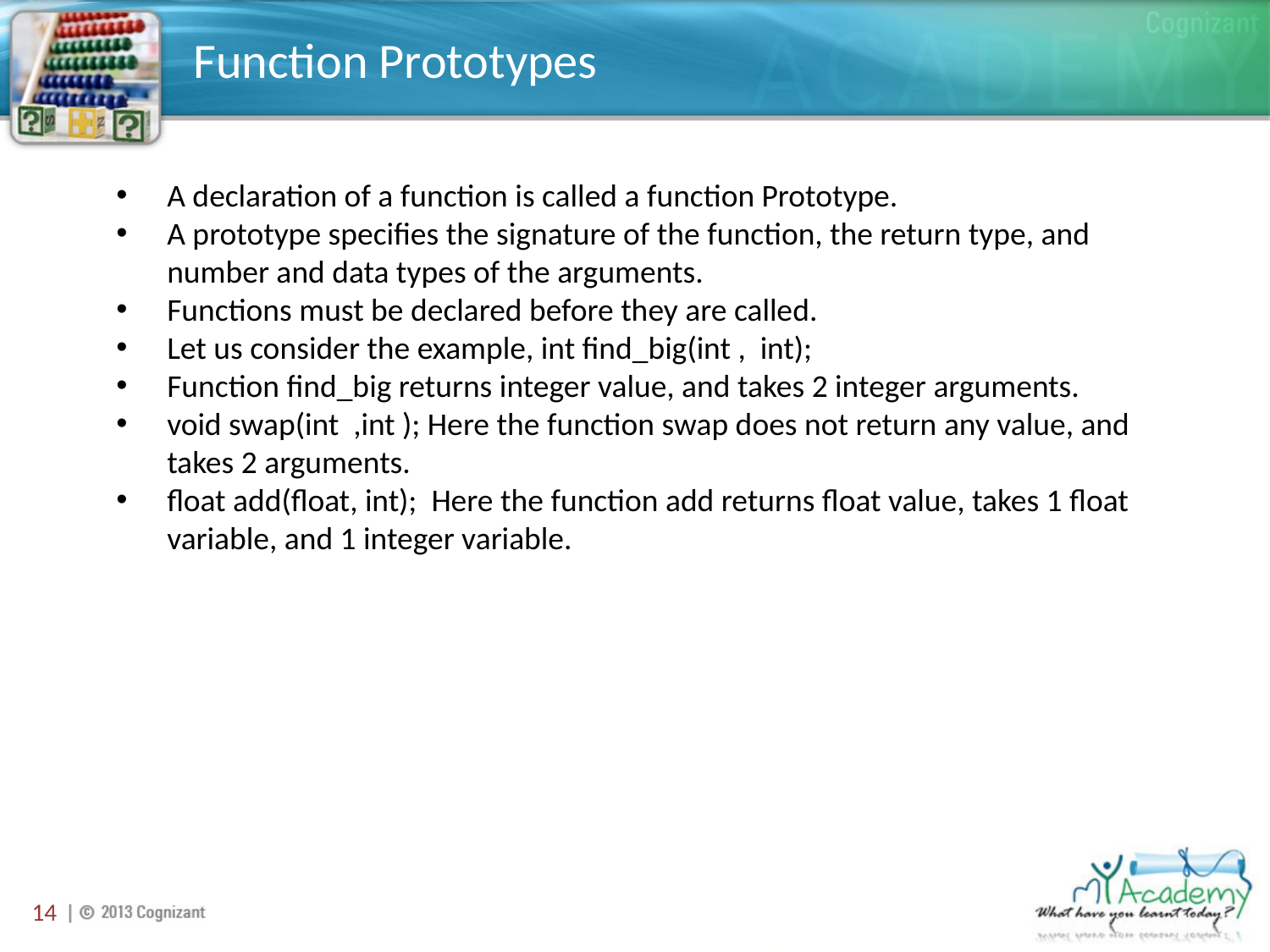

# Function Prototypes
A declaration of a function is called a function Prototype.
A prototype specifies the signature of the function, the return type, and number and data types of the arguments.
Functions must be declared before they are called.
Let us consider the example, int find_big(int ,  int);
Function find_big returns integer value, and takes 2 integer arguments.
void swap(int  ,int ); Here the function swap does not return any value, and takes 2 arguments.
float add(float, int);  Here the function add returns float value, takes 1 float variable, and 1 integer variable.

14